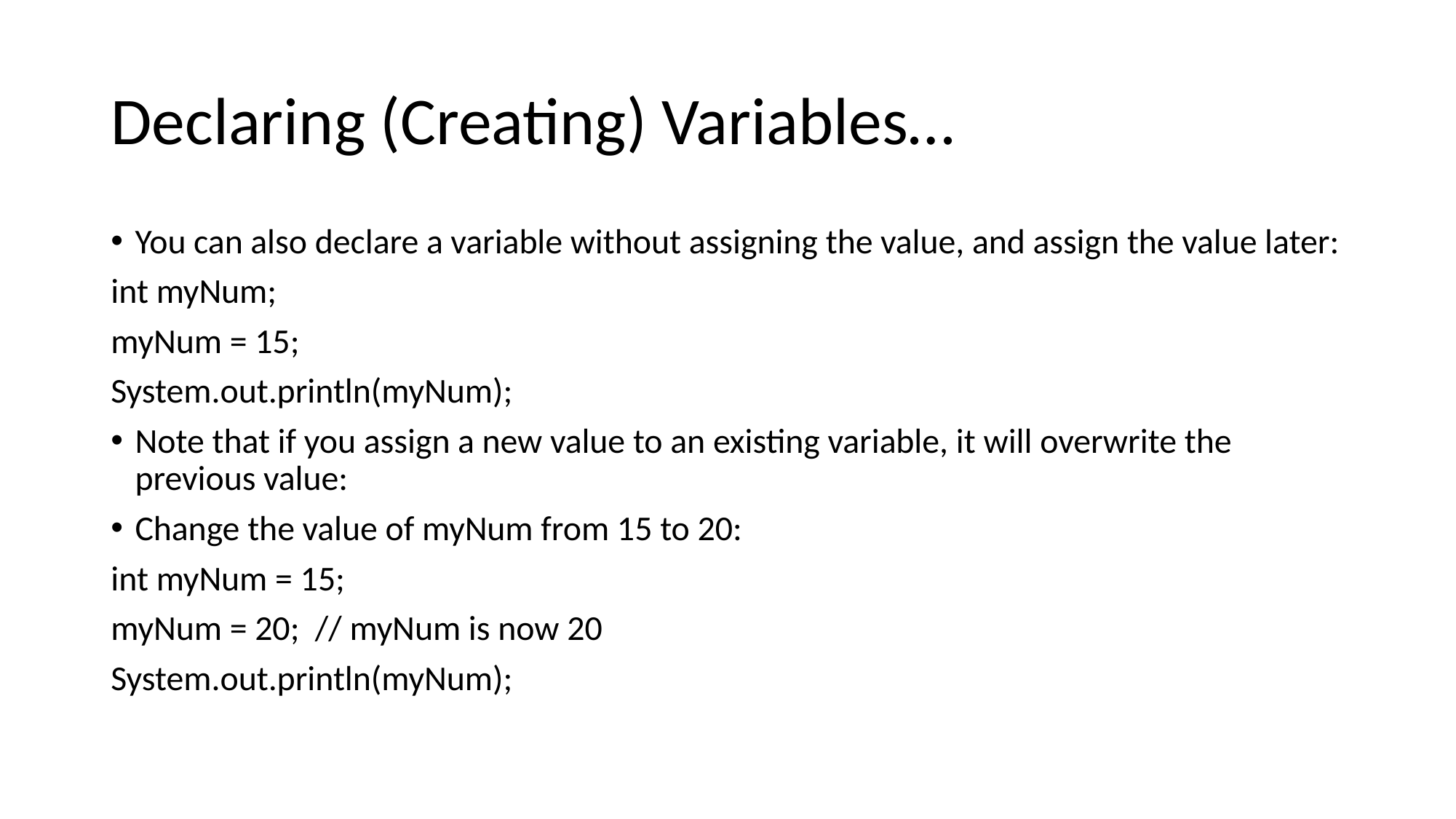

# Declaring (Creating) Variables…
You can also declare a variable without assigning the value, and assign the value later:
int myNum;
myNum = 15;
System.out.println(myNum);
Note that if you assign a new value to an existing variable, it will overwrite the previous value:
Change the value of myNum from 15 to 20:
int myNum = 15;
myNum = 20;  // myNum is now 20
System.out.println(myNum);